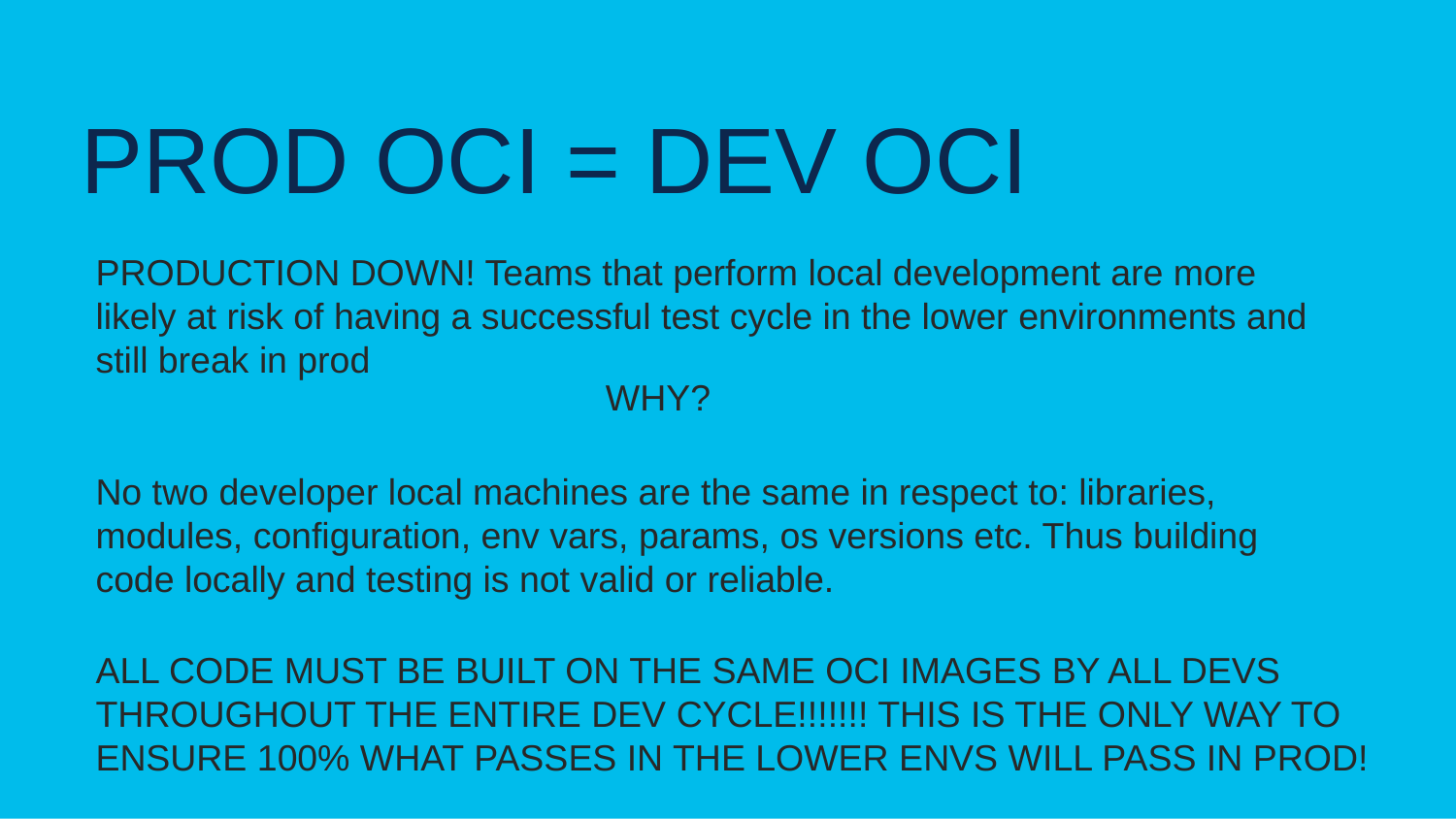

# PROD OCI = DEV OCI
PRODUCTION DOWN! Teams that perform local development are more likely at risk of having a successful test cycle in the lower environments and still break in prod
WHY?
No two developer local machines are the same in respect to: libraries, modules, configuration, env vars, params, os versions etc. Thus building code locally and testing is not valid or reliable.
ALL CODE MUST BE BUILT ON THE SAME OCI IMAGES BY ALL DEVS THROUGHOUT THE ENTIRE DEV CYCLE!!!!!!! THIS IS THE ONLY WAY TO ENSURE 100% WHAT PASSES IN THE LOWER ENVS WILL PASS IN PROD!